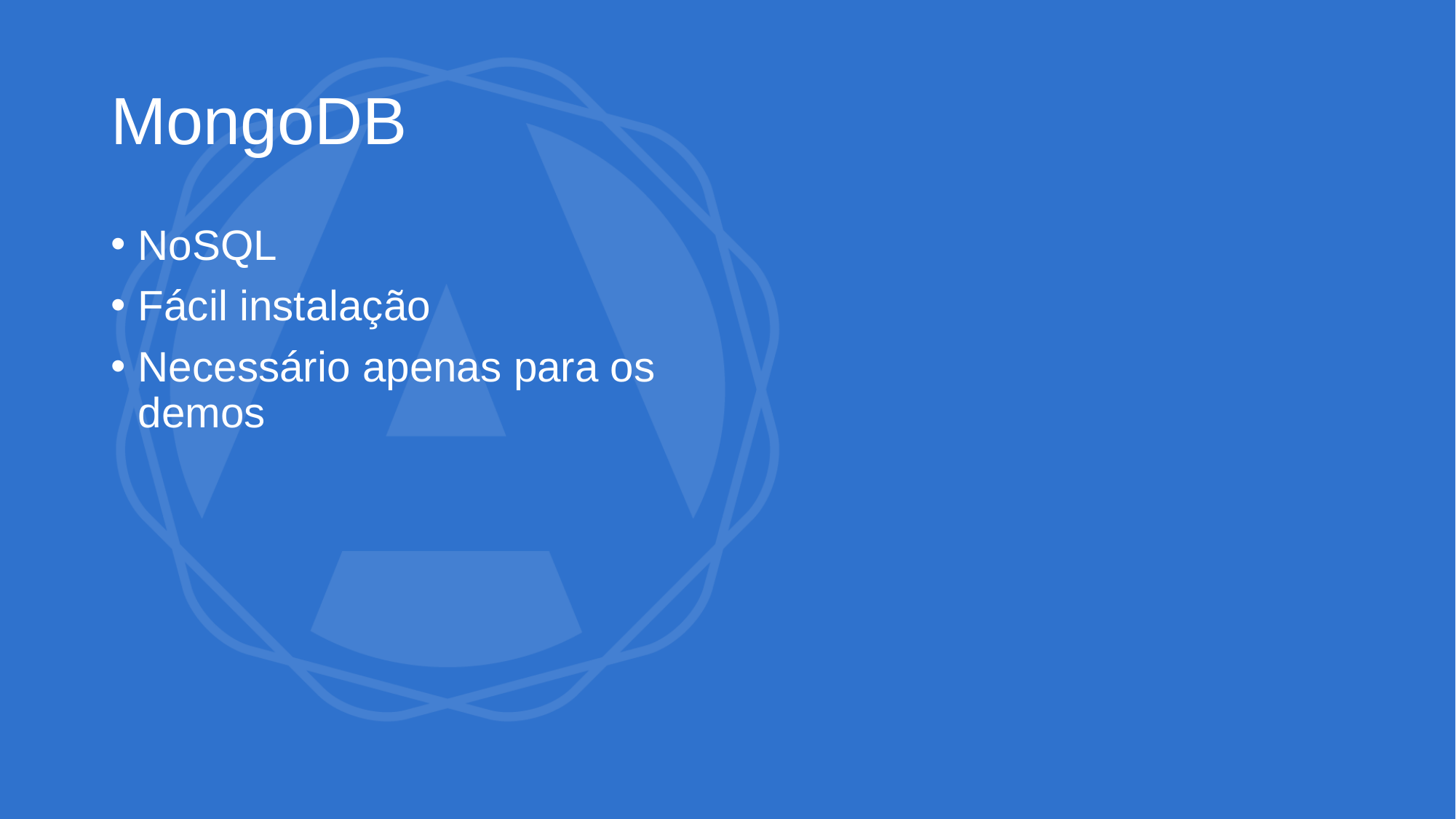

# MongoDB
NoSQL
Fácil instalação
Necessário apenas para os demos